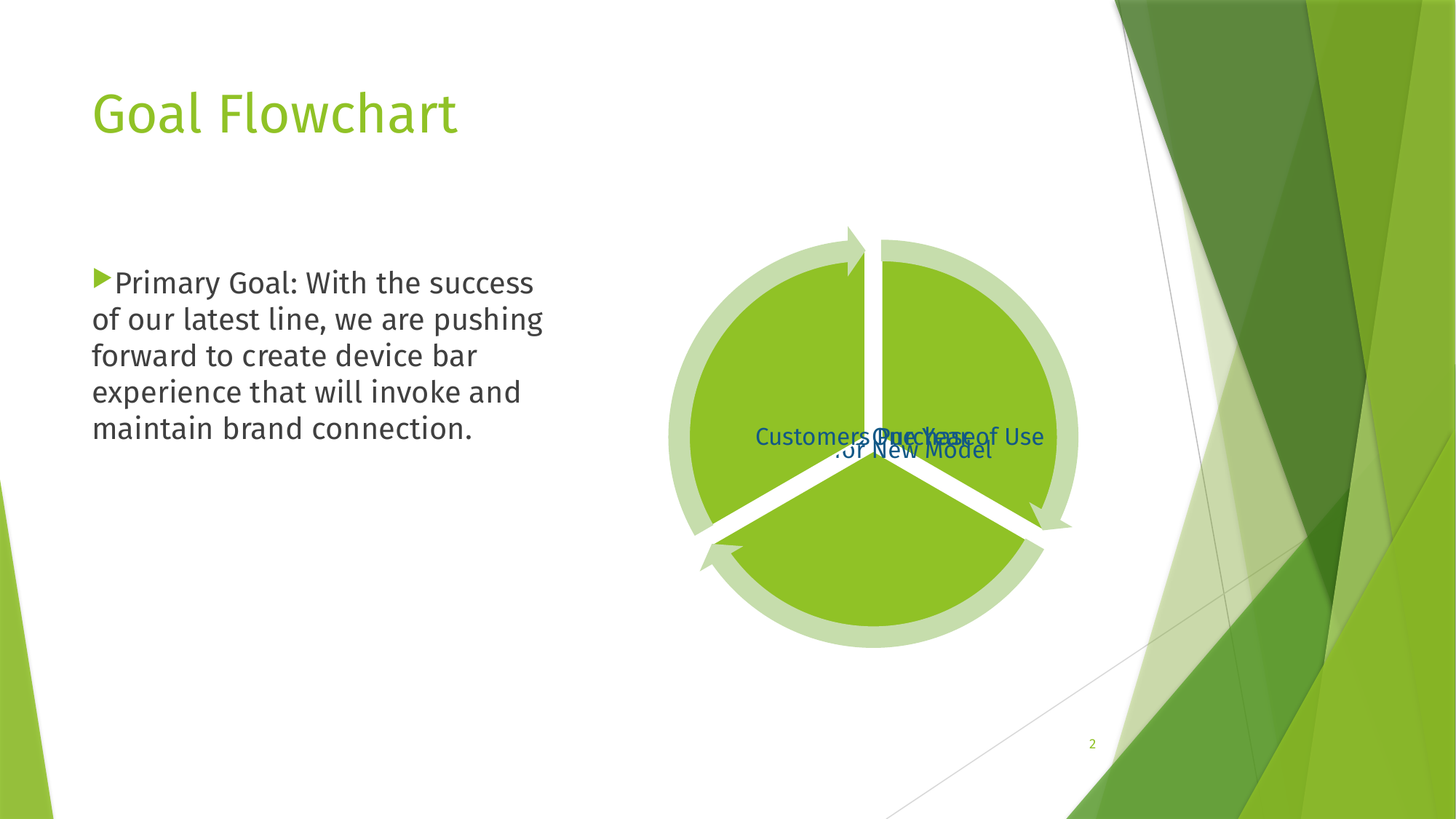

# Goal Flowchart
Six Months to One Year of Use
Return for New Model
Customers Purchase
Primary Goal: With the success of our latest line, we are pushing forward to create device bar experience that will invoke and maintain brand connection.
2